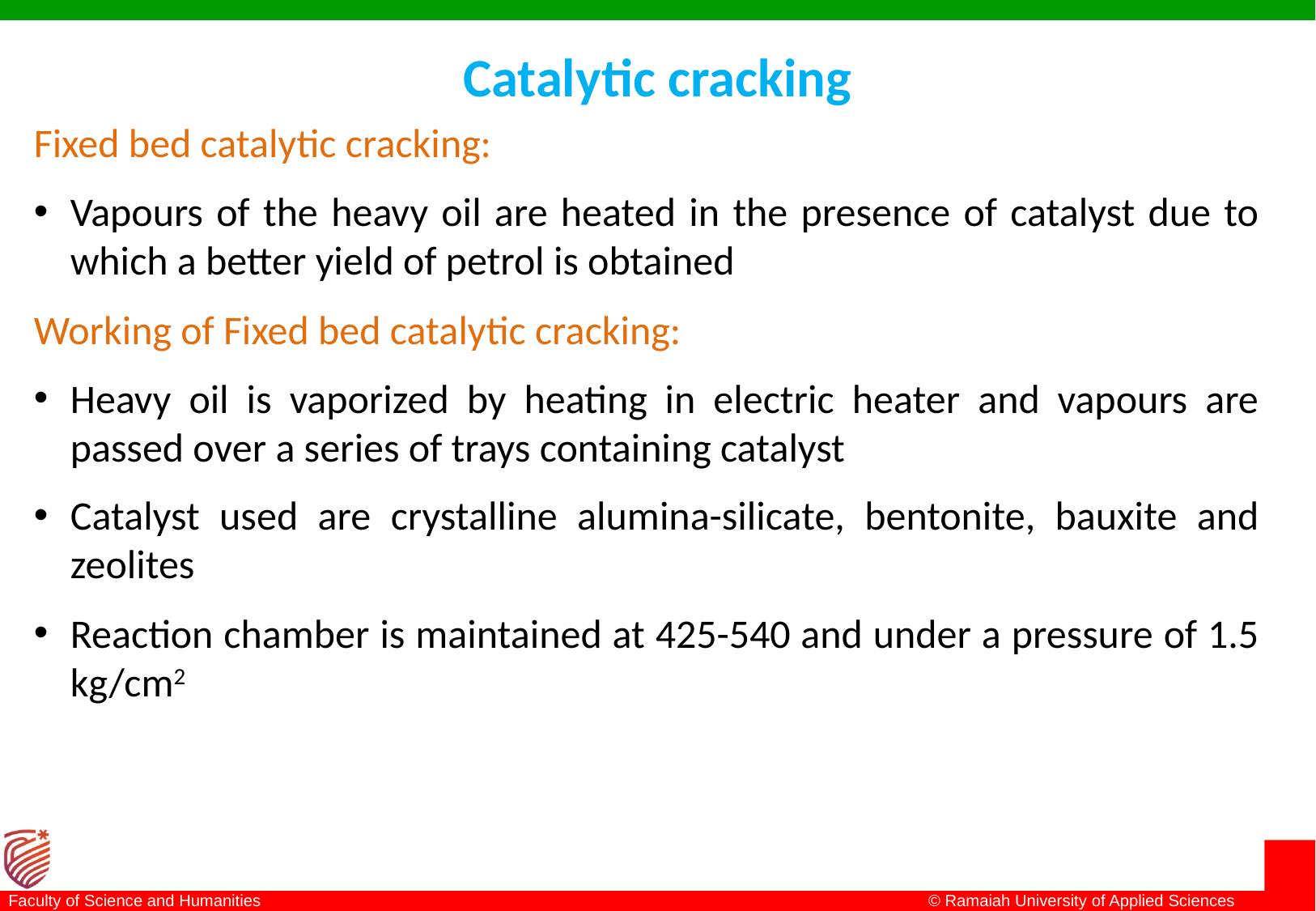

# Catalytic cracking
Fixed bed catalytic cracking:
Vapours of the heavy oil are heated in the presence of catalyst due to which a better yield of petrol is obtained
Working of Fixed bed catalytic cracking:
Heavy oil is vaporized by heating in electric heater and vapours are passed over a series of trays containing catalyst
Catalyst used are crystalline alumina-silicate, bentonite, bauxite and zeolites
Reaction chamber is maintained at 425-540 and under a pressure of 1.5 kg/cm2